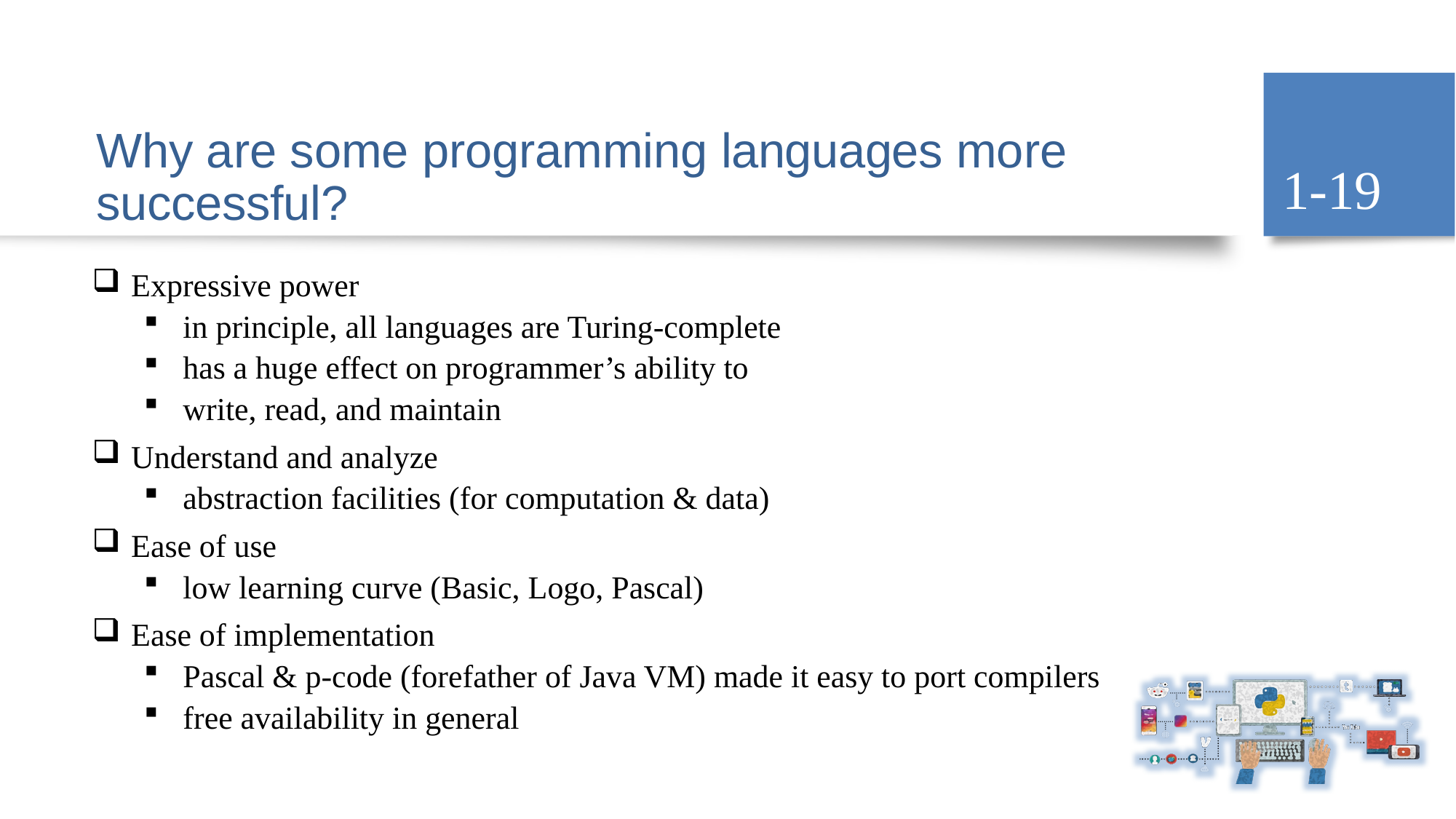

1-19
# Why are some programming languages more successful?
Expressive power
in principle, all languages are Turing-complete
has a huge effect on programmer’s ability to
write, read, and maintain
Understand and analyze
abstraction facilities (for computation & data)
Ease of use
low learning curve (Basic, Logo, Pascal)
Ease of implementation
Pascal & p-code (forefather of Java VM) made it easy to port compilers
free availability in general